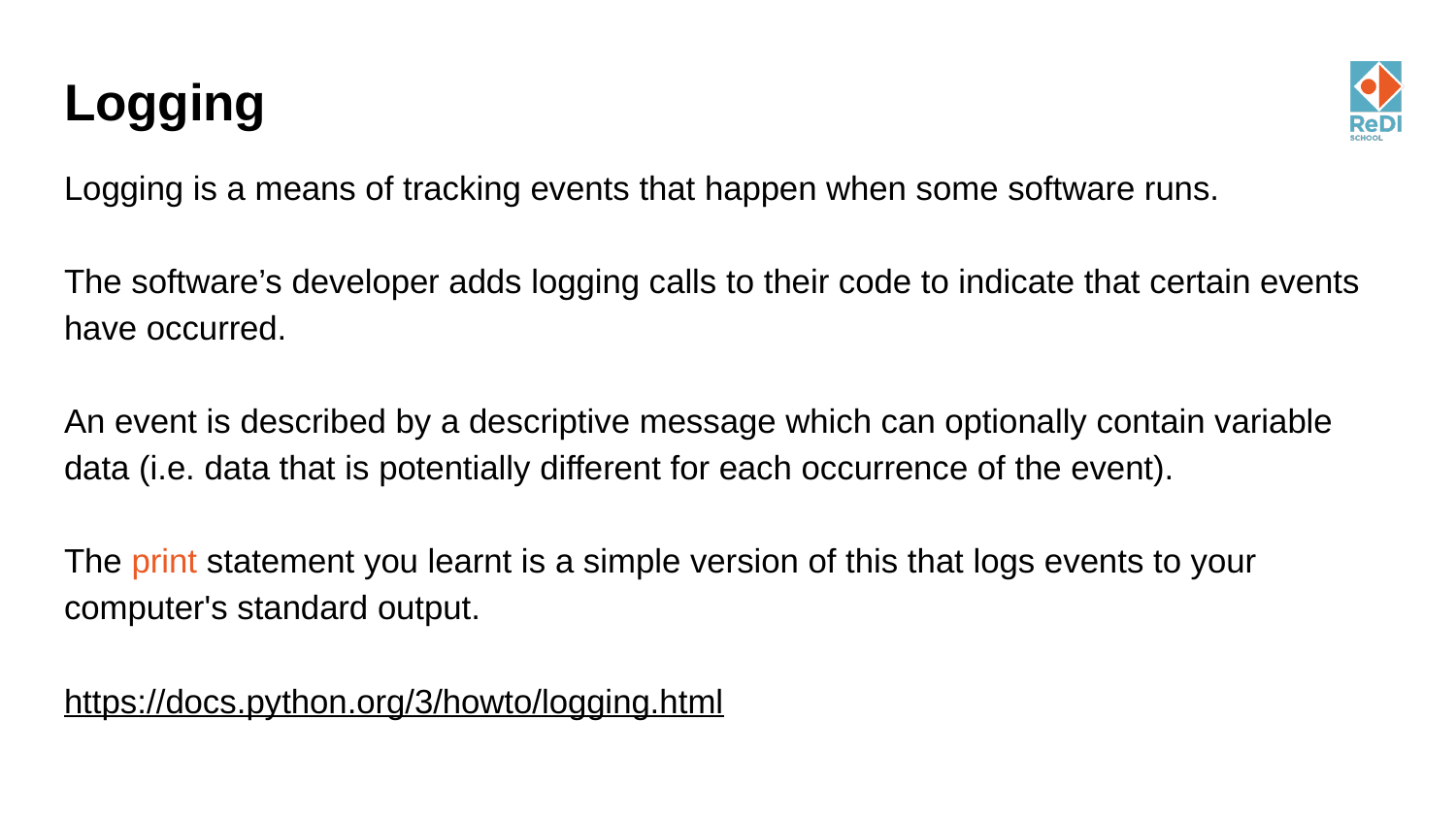

# Logging
Logging is a means of tracking events that happen when some software runs.

The software’s developer adds logging calls to their code to indicate that certain events have occurred.

An event is described by a descriptive message which can optionally contain variable data (i.e. data that is potentially different for each occurrence of the event).

The print statement you learnt is a simple version of this that logs events to your computer's standard output.

https://docs.python.org/3/howto/logging.html